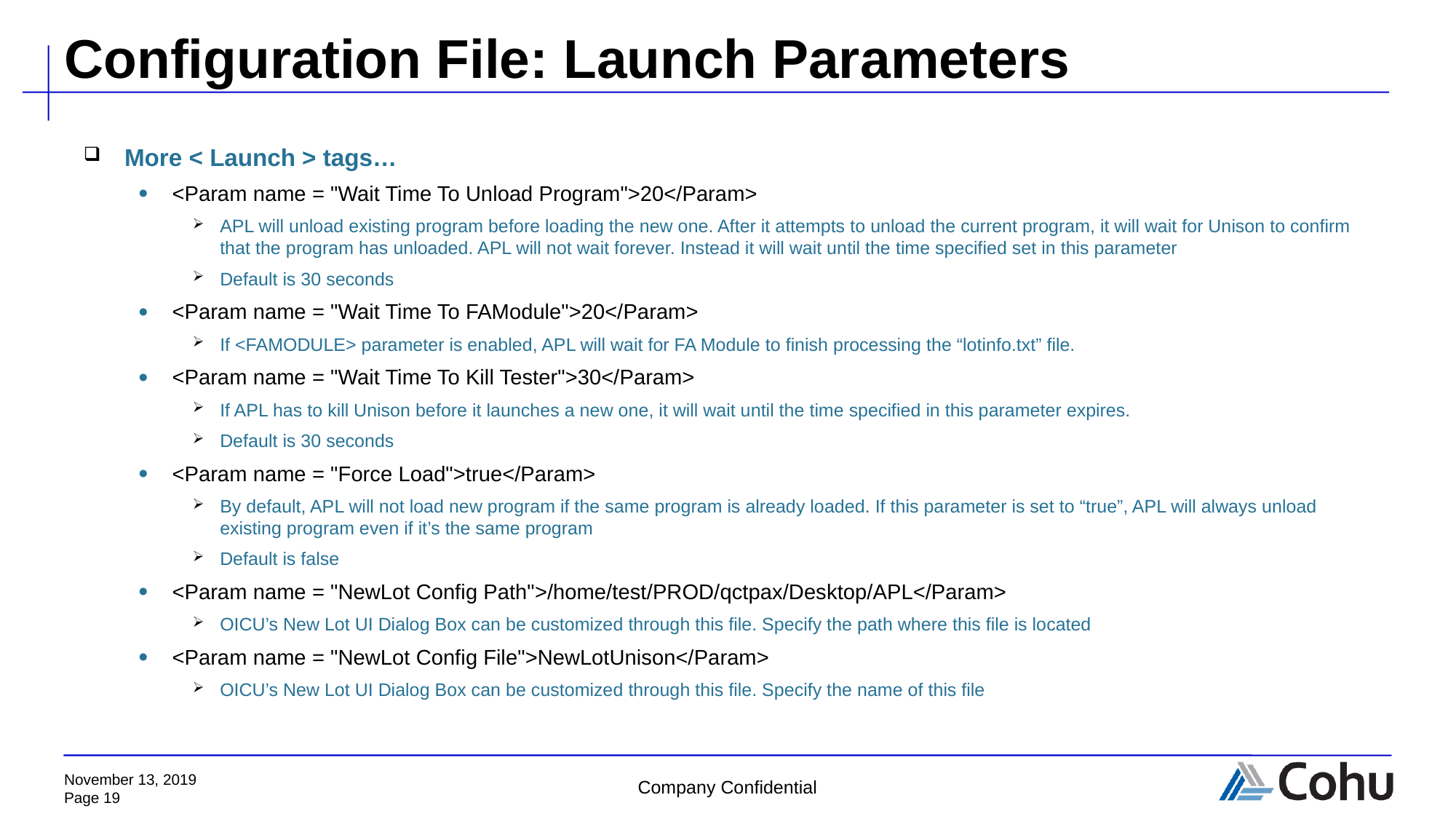

# Configuration File: Launch Parameters
More < Launch > tags…
<Param name = "Wait Time To Unload Program">20</Param>
APL will unload existing program before loading the new one. After it attempts to unload the current program, it will wait for Unison to confirm that the program has unloaded. APL will not wait forever. Instead it will wait until the time specified set in this parameter
Default is 30 seconds
<Param name = "Wait Time To FAModule">20</Param>
If <FAMODULE> parameter is enabled, APL will wait for FA Module to finish processing the “lotinfo.txt” file.
<Param name = "Wait Time To Kill Tester">30</Param>
If APL has to kill Unison before it launches a new one, it will wait until the time specified in this parameter expires.
Default is 30 seconds
<Param name = "Force Load">true</Param>
By default, APL will not load new program if the same program is already loaded. If this parameter is set to “true”, APL will always unload existing program even if it’s the same program
Default is false
<Param name = "NewLot Config Path">/home/test/PROD/qctpax/Desktop/APL</Param>
OICU’s New Lot UI Dialog Box can be customized through this file. Specify the path where this file is located
<Param name = "NewLot Config File">NewLotUnison</Param>
OICU’s New Lot UI Dialog Box can be customized through this file. Specify the name of this file